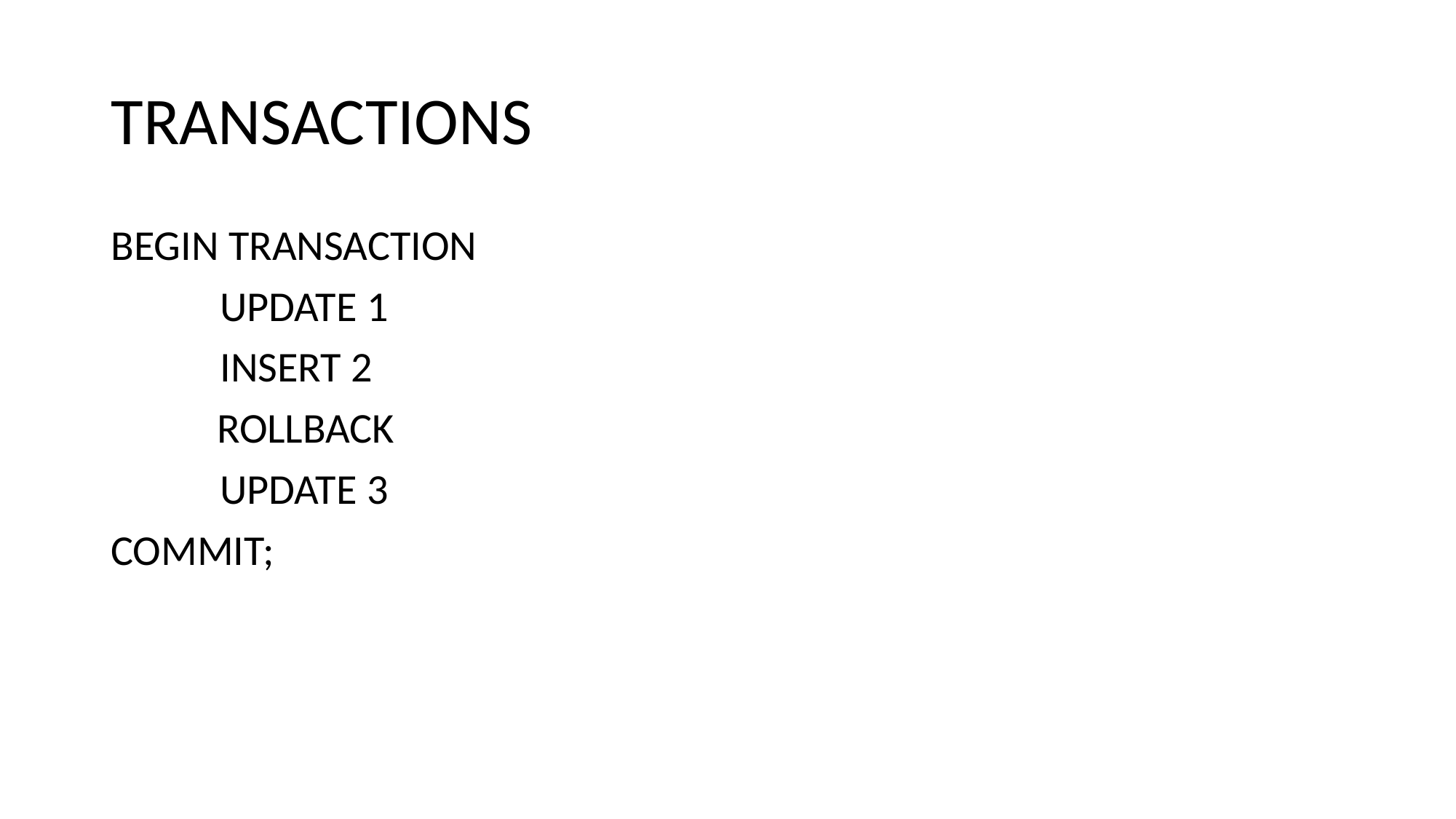

# TRANSACTIONS
BEGIN TRANSACTION
	UPDATE 1
	INSERT 2
           ROLLBACK
	UPDATE 3
COMMIT;